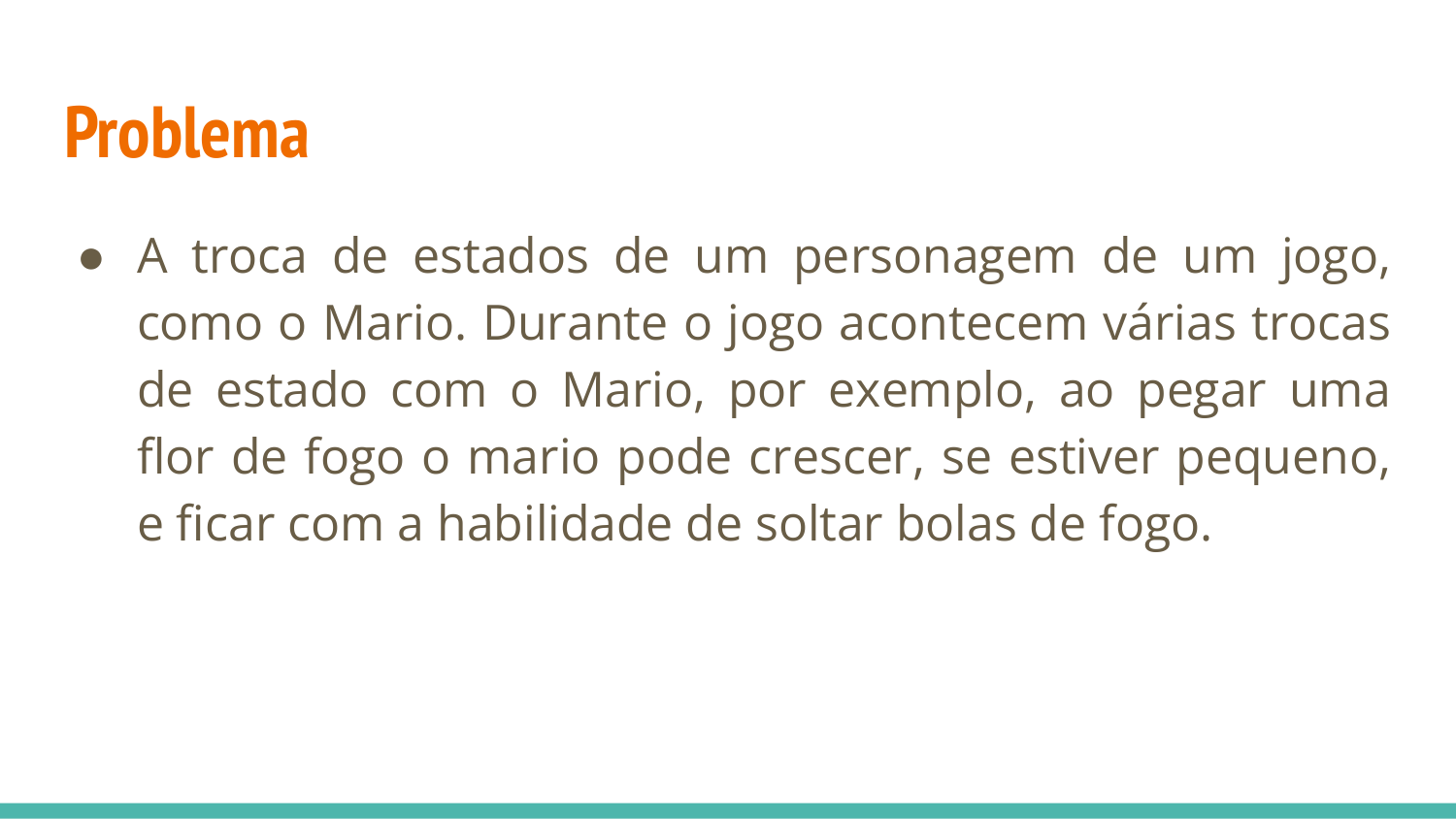

# Problema
A troca de estados de um personagem de um jogo, como o Mario. Durante o jogo acontecem várias trocas de estado com o Mario, por exemplo, ao pegar uma flor de fogo o mario pode crescer, se estiver pequeno, e ficar com a habilidade de soltar bolas de fogo.